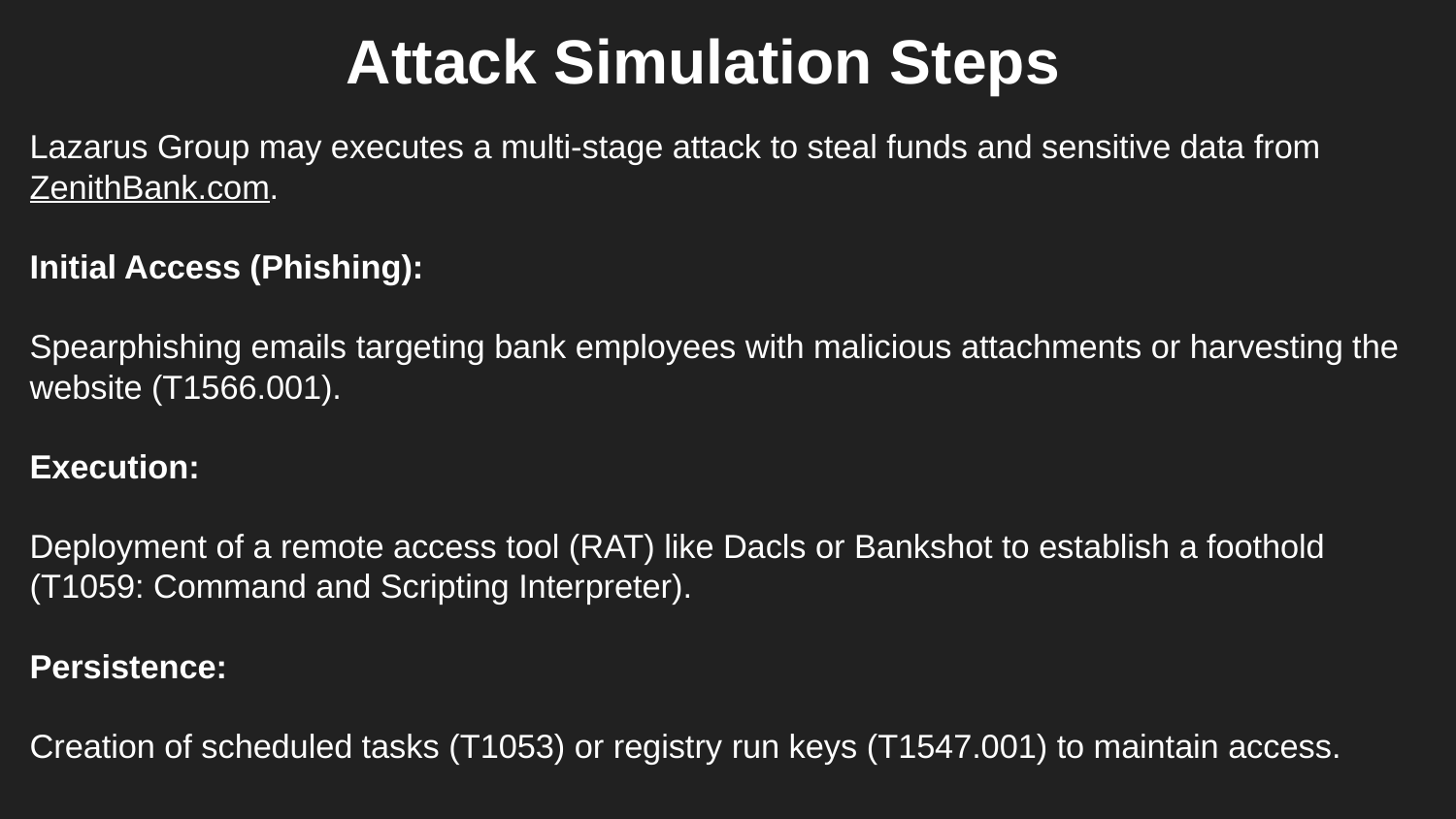

# Attack Simulation Steps
Lazarus Group may executes a multi-stage attack to steal funds and sensitive data from ZenithBank.com.

Initial Access (Phishing):

Spearphishing emails targeting bank employees with malicious attachments or harvesting the website (T1566.001).

Execution:

Deployment of a remote access tool (RAT) like Dacls or Bankshot to establish a foothold (T1059: Command and Scripting Interpreter).

Persistence:

Creation of scheduled tasks (T1053) or registry run keys (T1547.001) to maintain access.